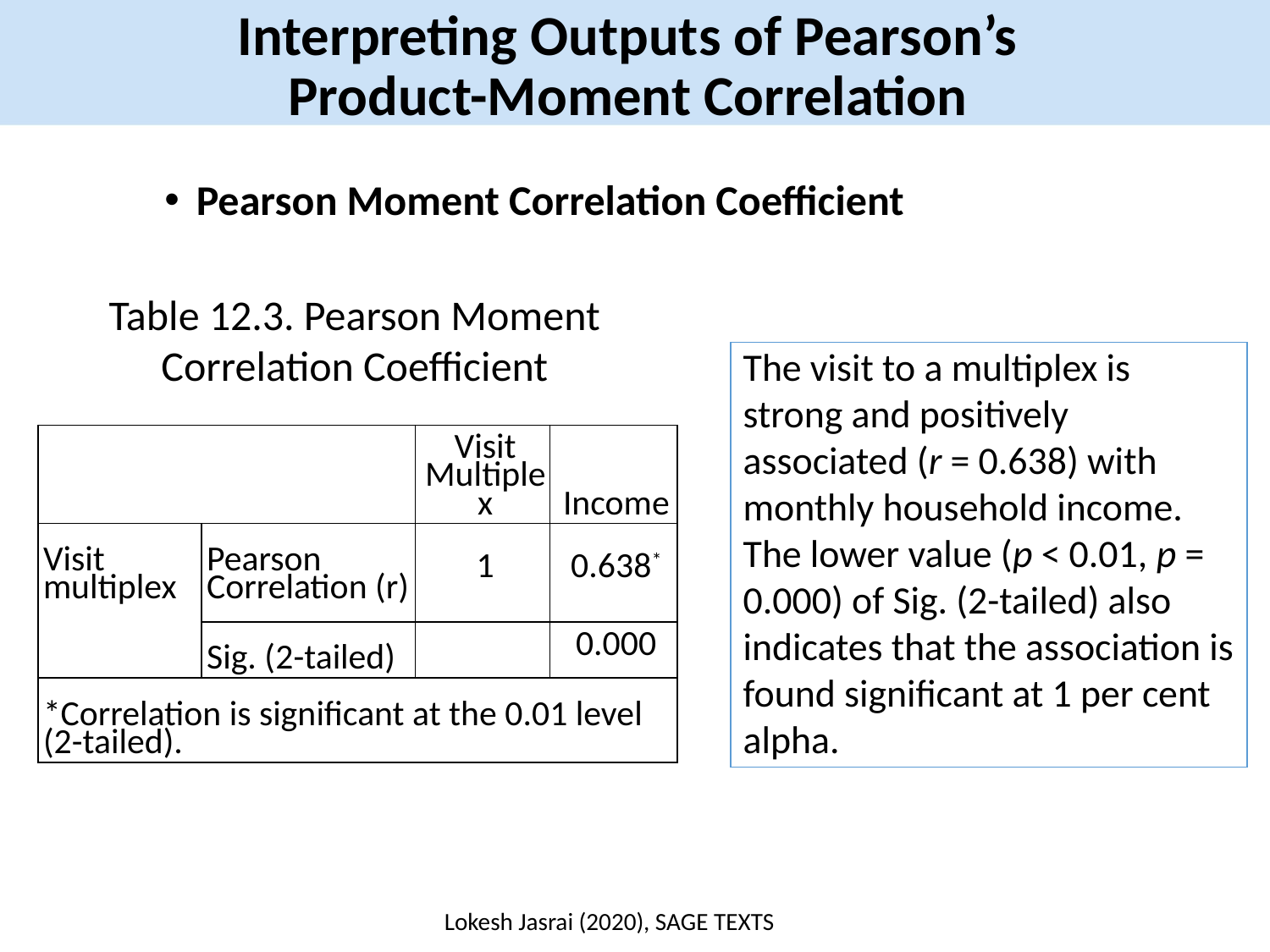

Interpreting Outputs of Pearson’s Product-Moment Correlation
Pearson Moment Correlation Coefficient­
Table 12.3. Pearson Moment Correlation Coefficient
The visit to a multiplex is strong and positively associated (r = 0.638) with monthly household income. The lower value (p < 0.01, p = 0.000) of Sig. (2-tailed) also indicates that the association is found significant at 1 per cent alpha.
|  |  | Visit Multiplex | Income |
| --- | --- | --- | --- |
| Visit multiplex | Pearson Correlation (r) | 1 | 0.638\* |
|  | Sig. (2-tailed) |  | 0.000 |
| \*Correlation is significant at the 0.01 level (2-tailed). |  |  |  |
Lokesh Jasrai (2020), SAGE TEXTS